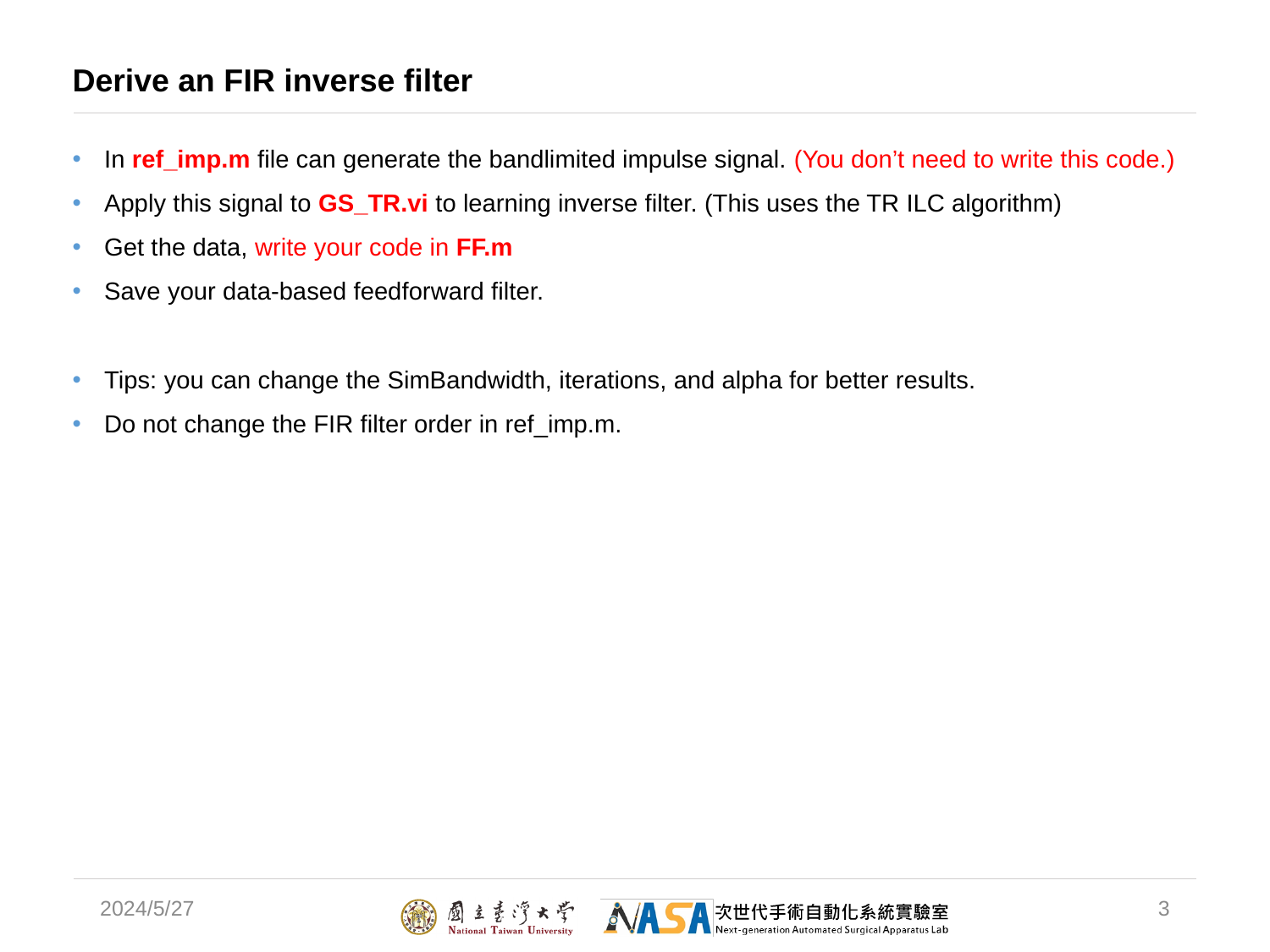

# Derive an FIR inverse filter
In ref_imp.m file can generate the bandlimited impulse signal. (You don’t need to write this code.)
Apply this signal to GS_TR.vi to learning inverse filter. (This uses the TR ILC algorithm)
Get the data, write your code in FF.m
Save your data-based feedforward filter.

Tips: you can change the SimBandwidth, iterations, and alpha for better results.
Do not change the FIR filter order in ref_imp.m.
2024/5/27
3